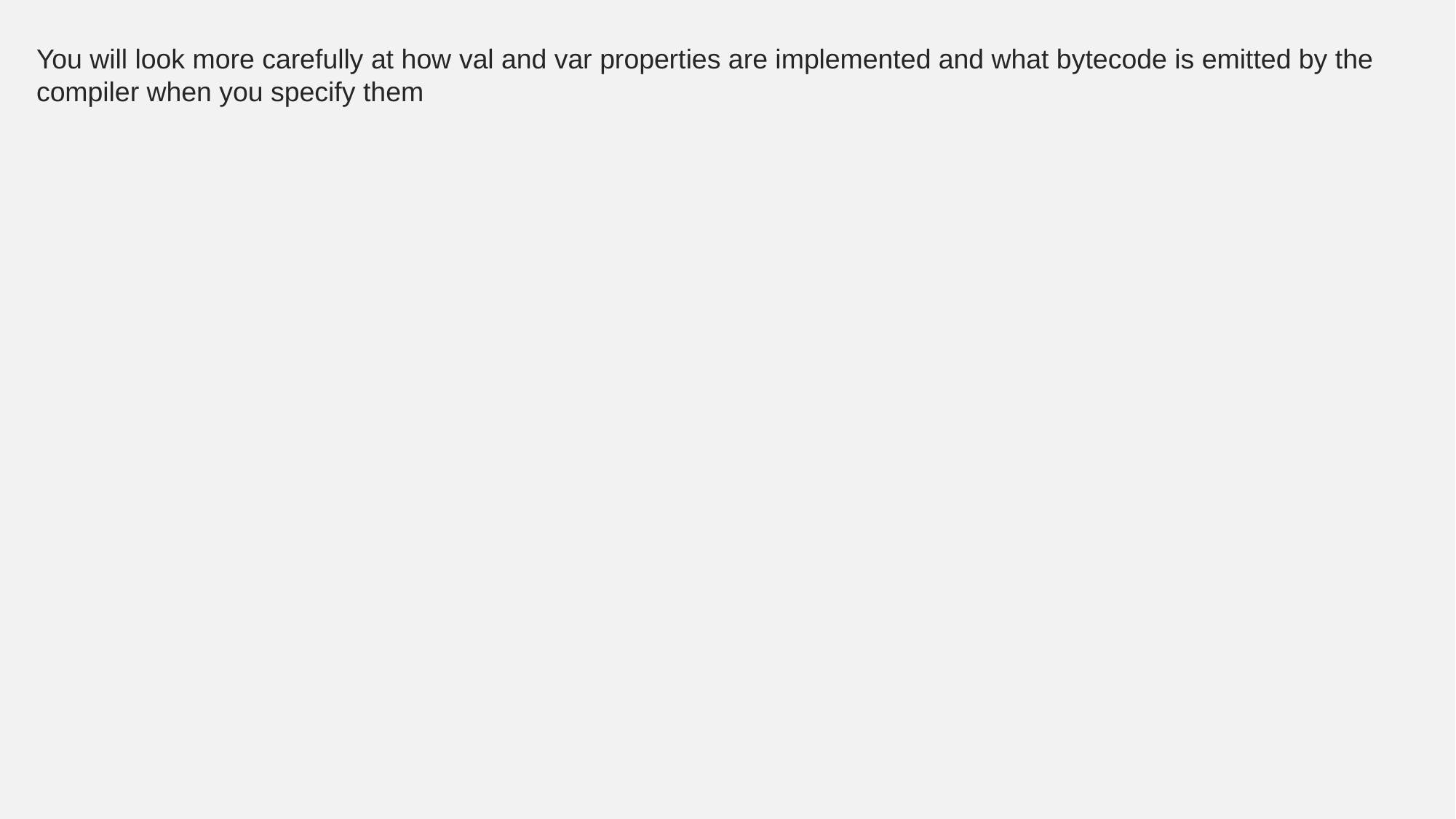

You will look more carefully at how val and var properties are implemented and what bytecode is emitted by the compiler when you specify them